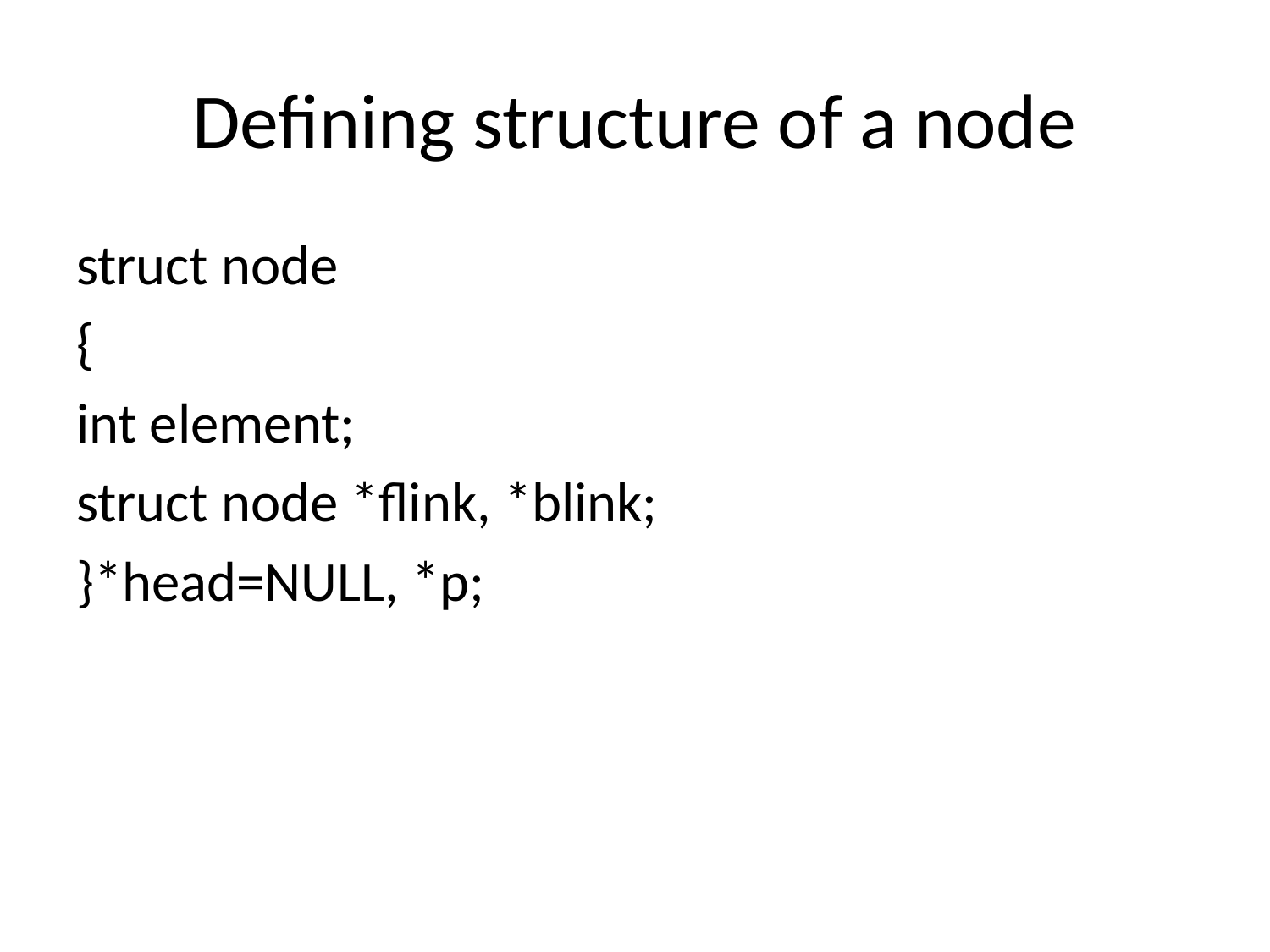

# Defining structure of a node
struct node
{
int element;
struct node *flink, *blink;
}*head=NULL, *p;